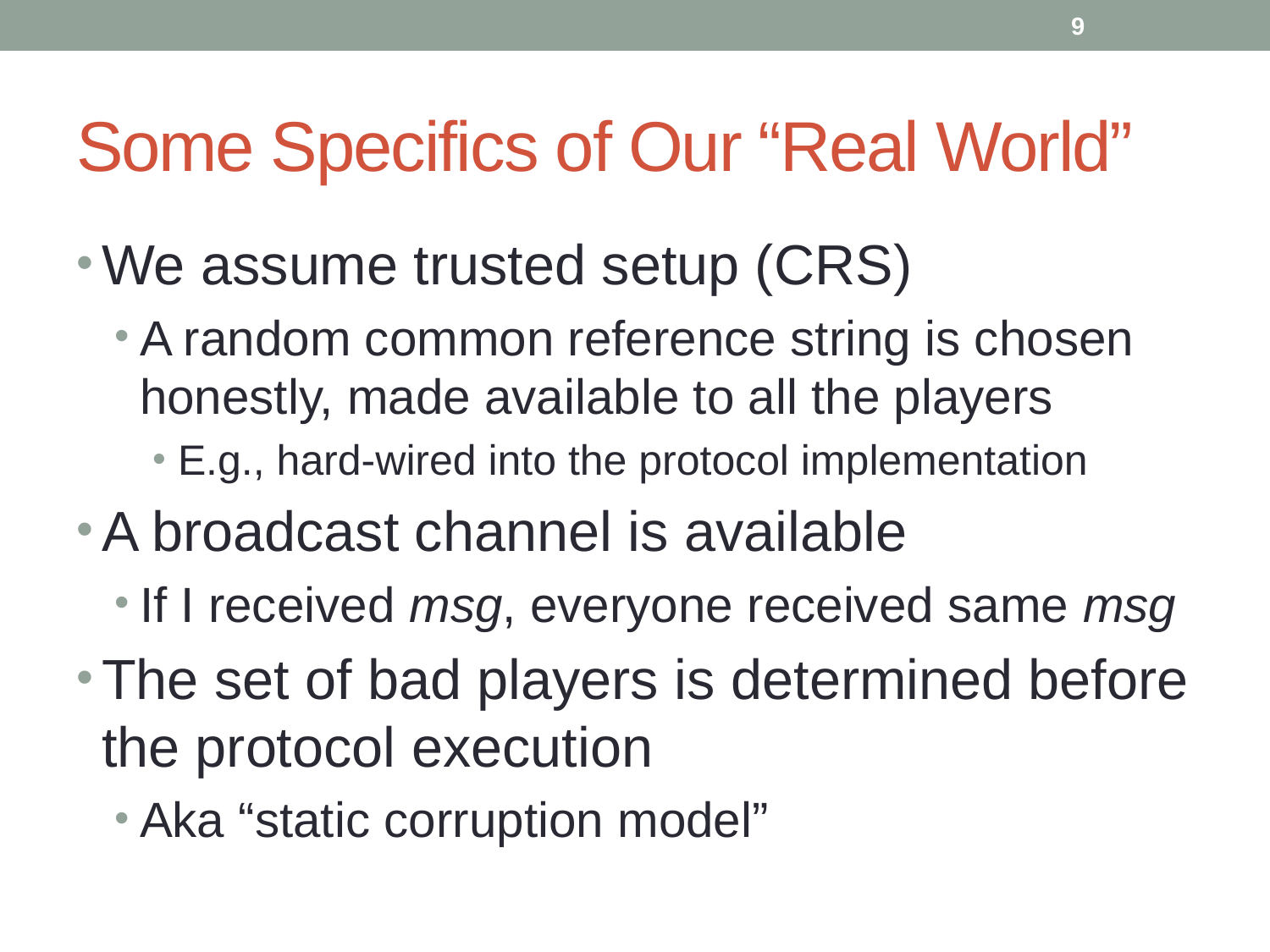

9
# Some Specifics of Our “Real World”
We assume trusted setup (CRS)
A random common reference string is chosen honestly, made available to all the players
E.g., hard-wired into the protocol implementation
A broadcast channel is available
If I received msg, everyone received same msg
The set of bad players is determined before the protocol execution
Aka “static corruption model”